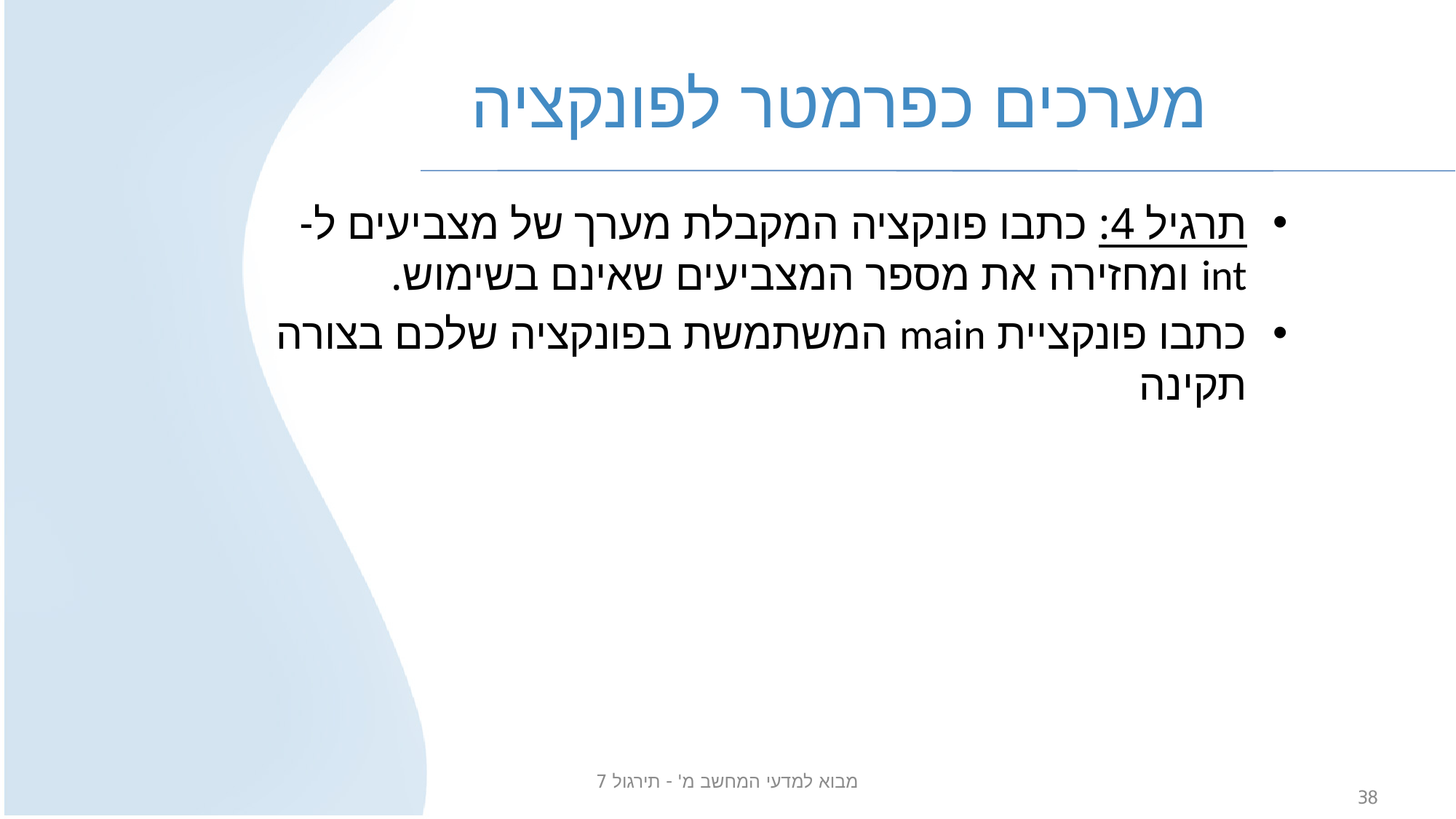

# מערכים כפרמטר לפונקציה
תרגיל 4: כתבו פונקציה המקבלת מערך של מצביעים ל- int ומחזירה את מספר המצביעים שאינם בשימוש.
כתבו פונקציית main המשתמשת בפונקציה שלכם בצורה תקינה
מבוא למדעי המחשב מ' - תירגול 7
38